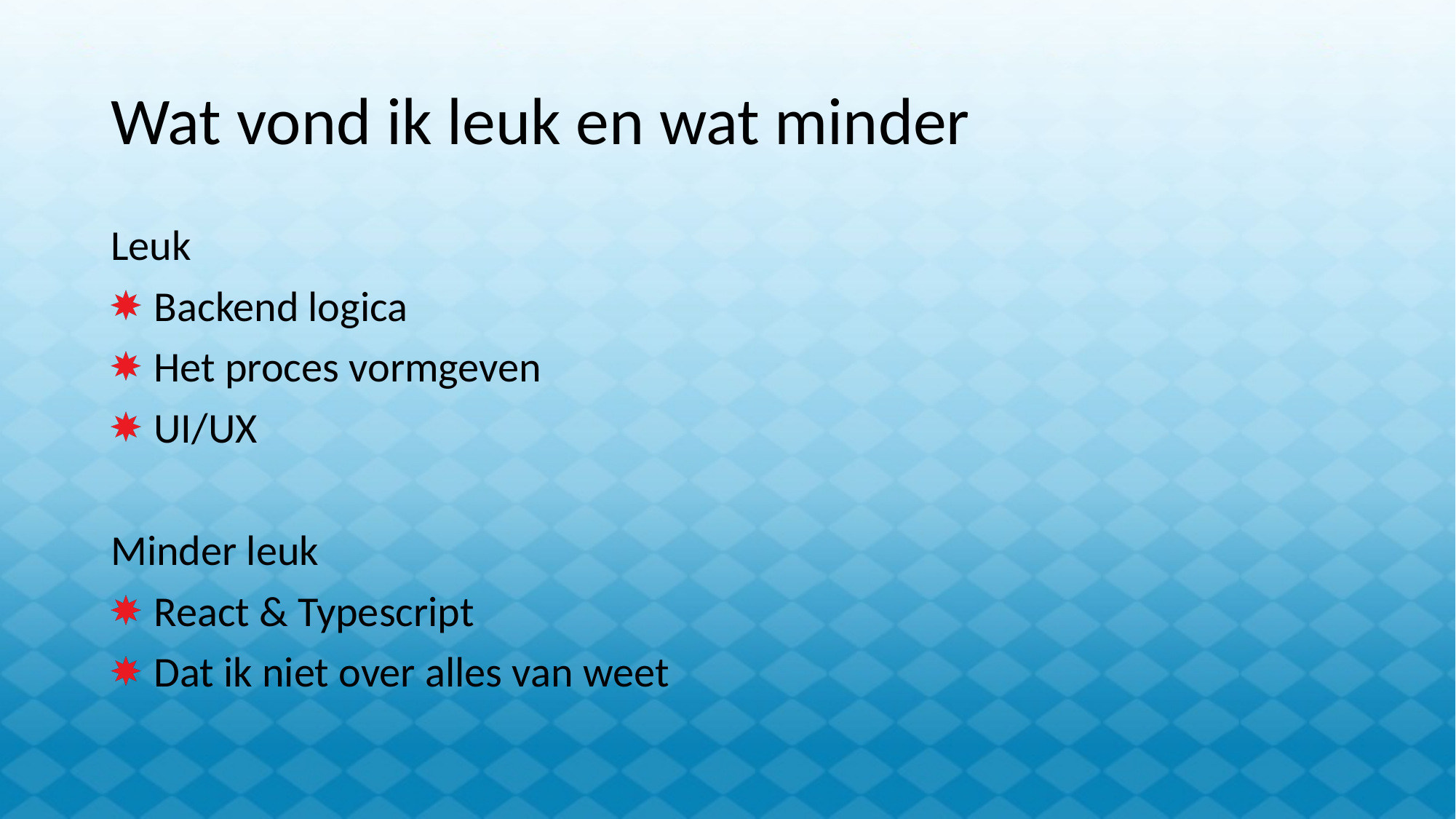

# Wat vond ik leuk en wat minder
Leuk
Backend logica
Het proces vormgeven
UI/UX

Minder leuk
React & Typescript
Dat ik niet over alles van weet